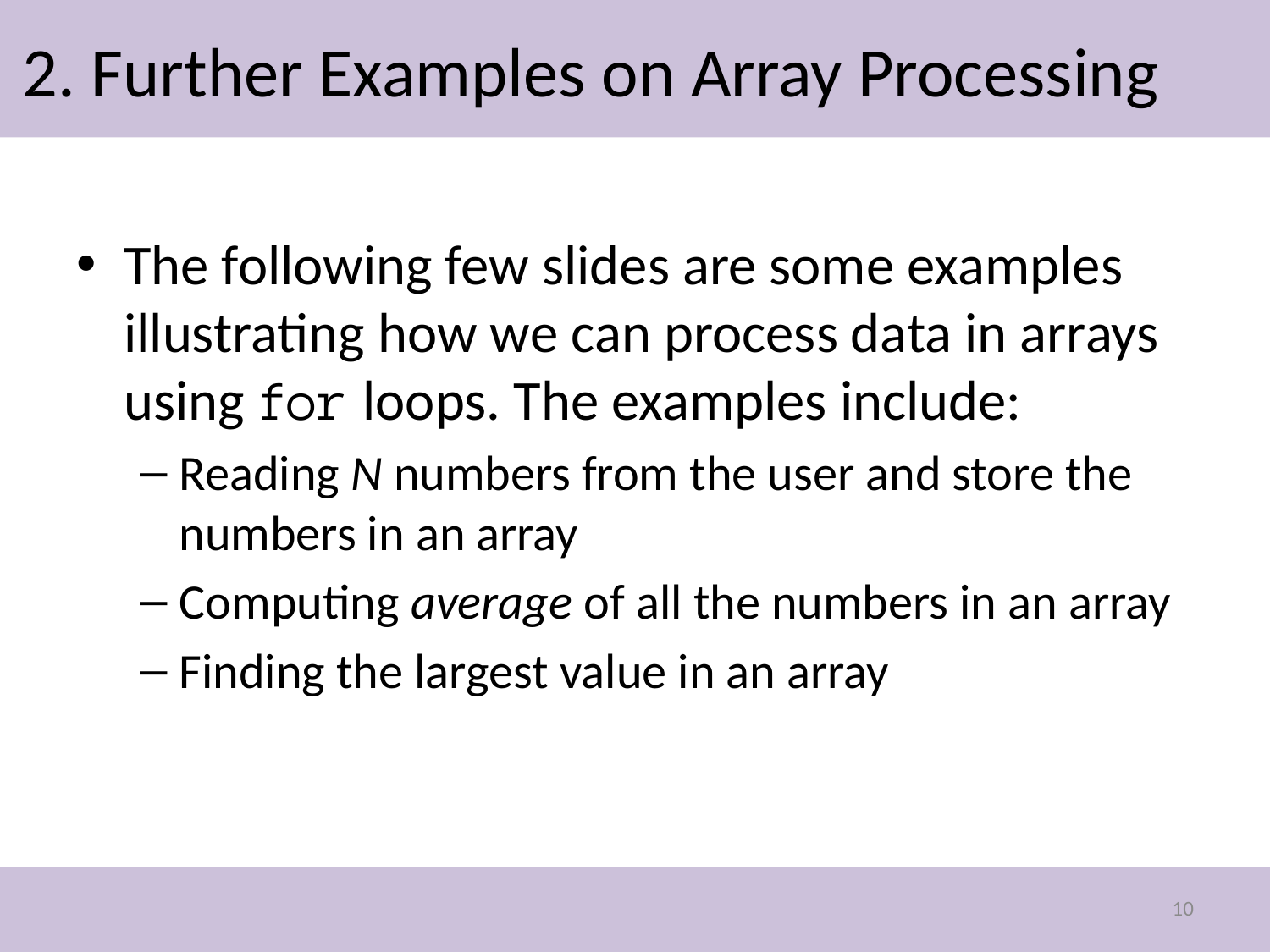

# 2. Further Examples on Array Processing
The following few slides are some examples illustrating how we can process data in arrays using for loops. The examples include:
Reading N numbers from the user and store the numbers in an array
Computing average of all the numbers in an array
Finding the largest value in an array

10